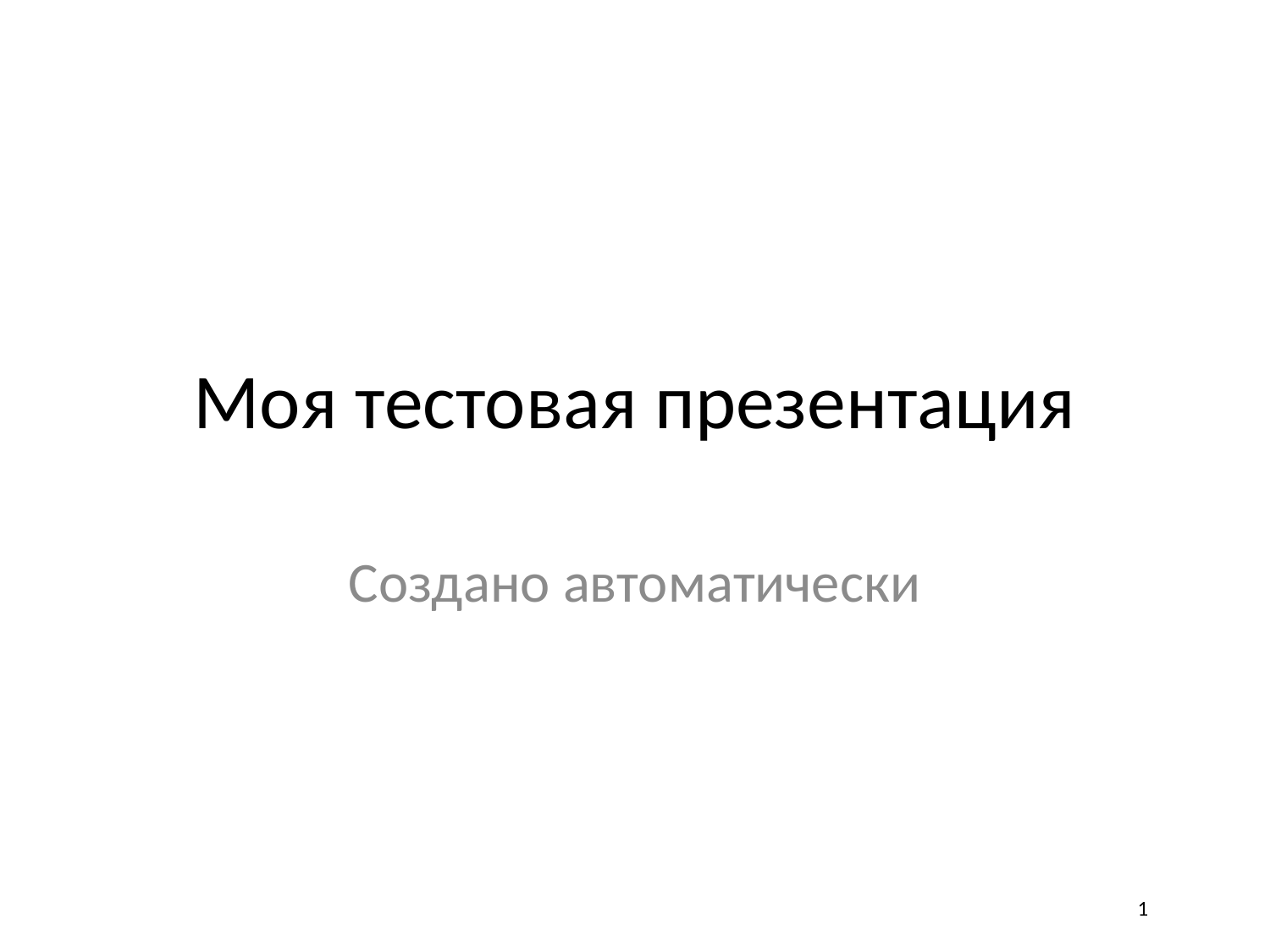

# Моя тестовая презентация
Создано автоматически
1